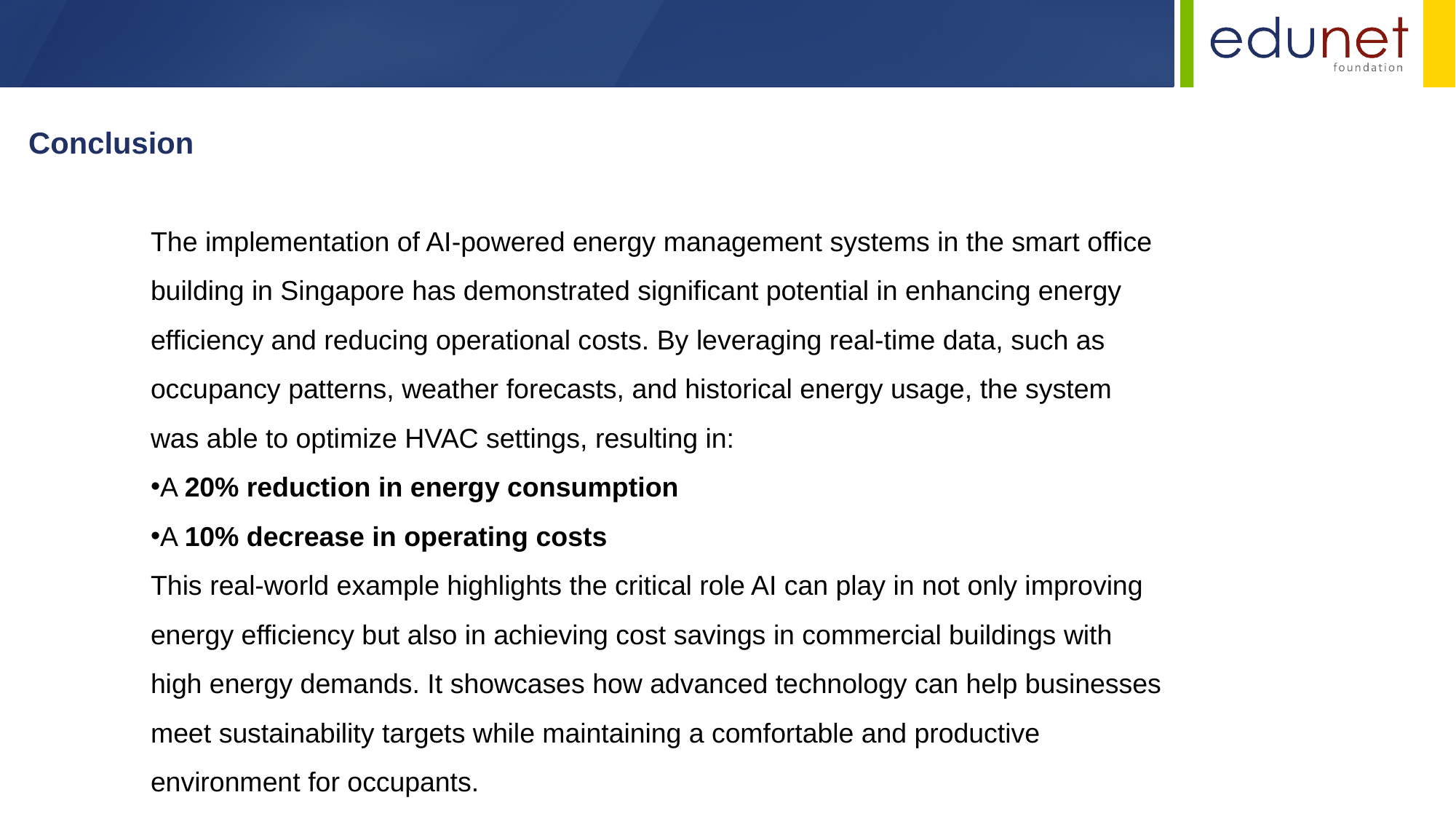

Conclusion
The implementation of AI-powered energy management systems in the smart office building in Singapore has demonstrated significant potential in enhancing energy efficiency and reducing operational costs. By leveraging real-time data, such as occupancy patterns, weather forecasts, and historical energy usage, the system was able to optimize HVAC settings, resulting in:
A 20% reduction in energy consumption
A 10% decrease in operating costs
This real-world example highlights the critical role AI can play in not only improving energy efficiency but also in achieving cost savings in commercial buildings with high energy demands. It showcases how advanced technology can help businesses meet sustainability targets while maintaining a comfortable and productive environment for occupants.